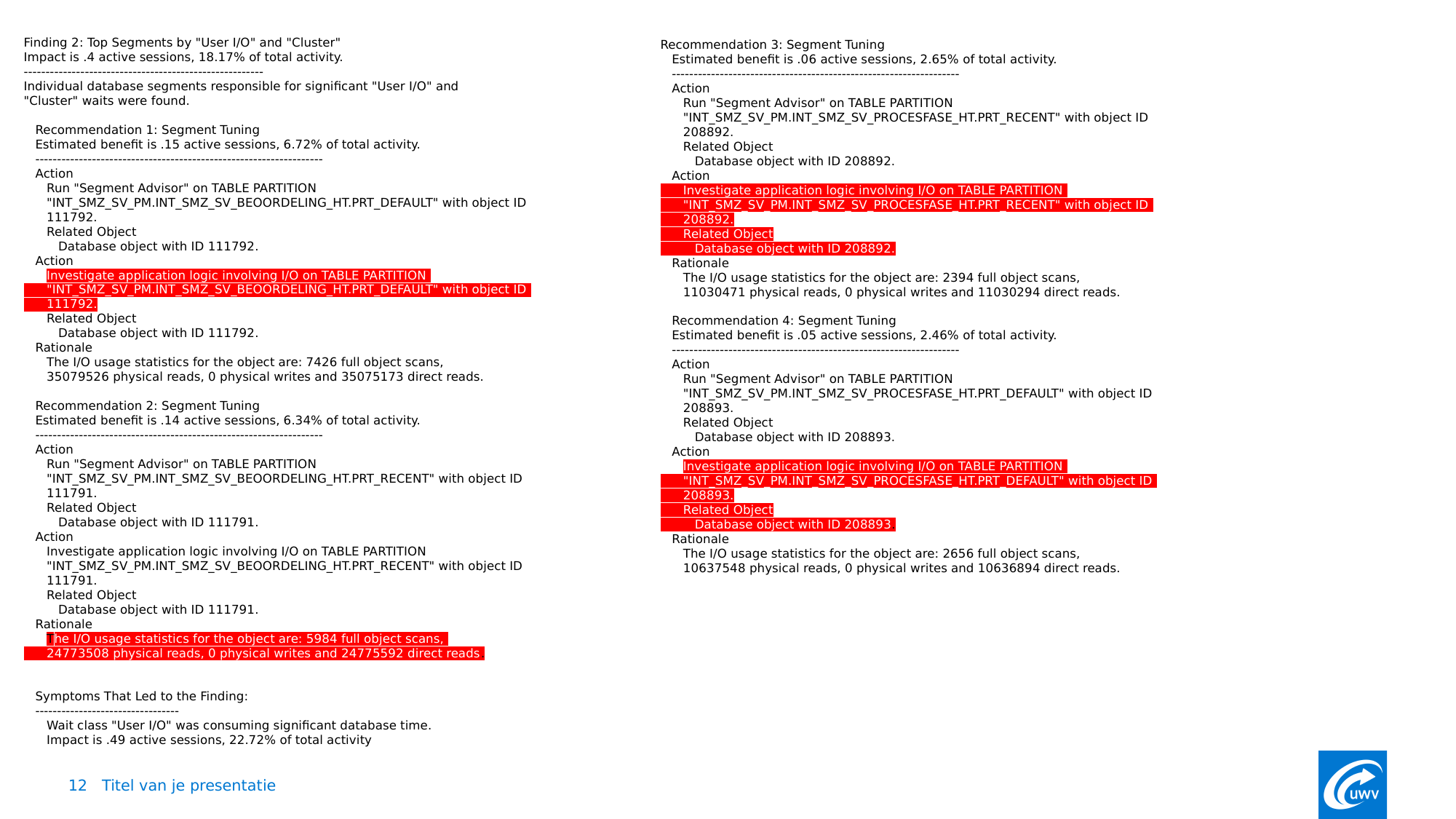

Finding 2: Top Segments by "User I/O" and "Cluster"
Impact is .4 active sessions, 18.17% of total activity.
-------------------------------------------------------
Individual database segments responsible for significant "User I/O" and
"Cluster" waits were found.

   Recommendation 1: Segment Tuning
   Estimated benefit is .15 active sessions, 6.72% of total activity.
   ------------------------------------------------------------------
   Action
      Run "Segment Advisor" on TABLE PARTITION
      "INT_SMZ_SV_PM.INT_SMZ_SV_BEOORDELING_HT.PRT_DEFAULT" with object ID
      111792.
      Related Object
         Database object with ID 111792.
   Action
      Investigate application logic involving I/O on TABLE PARTITION
      "INT_SMZ_SV_PM.INT_SMZ_SV_BEOORDELING_HT.PRT_DEFAULT" with object ID
      111792.
      Related Object
         Database object with ID 111792.
   Rationale
      The I/O usage statistics for the object are: 7426 full object scans,
      35079526 physical reads, 0 physical writes and 35075173 direct reads.

   Recommendation 2: Segment Tuning
   Estimated benefit is .14 active sessions, 6.34% of total activity.
   ------------------------------------------------------------------
   Action
      Run "Segment Advisor" on TABLE PARTITION
      "INT_SMZ_SV_PM.INT_SMZ_SV_BEOORDELING_HT.PRT_RECENT" with object ID
      111791.
      Related Object
         Database object with ID 111791.
   Action
      Investigate application logic involving I/O on TABLE PARTITION
      "INT_SMZ_SV_PM.INT_SMZ_SV_BEOORDELING_HT.PRT_RECENT" with object ID
      111791.
      Related Object
         Database object with ID 111791.
   Rationale
      The I/O usage statistics for the object are: 5984 full object scans,
      24773508 physical reads, 0 physical writes and 24775592 direct reads.

   Symptoms That Led to the Finding:
   ---------------------------------
      Wait class "User I/O" was consuming significant database time.
      Impact is .49 active sessions, 22.72% of total activity
Recommendation 3: Segment Tuning
   Estimated benefit is .06 active sessions, 2.65% of total activity.
   ------------------------------------------------------------------
   Action
      Run "Segment Advisor" on TABLE PARTITION
      "INT_SMZ_SV_PM.INT_SMZ_SV_PROCESFASE_HT.PRT_RECENT" with object ID
      208892.
      Related Object
         Database object with ID 208892.
   Action
      Investigate application logic involving I/O on TABLE PARTITION
      "INT_SMZ_SV_PM.INT_SMZ_SV_PROCESFASE_HT.PRT_RECENT" with object ID
      208892.
      Related Object
         Database object with ID 208892.
   Rationale
      The I/O usage statistics for the object are: 2394 full object scans,
      11030471 physical reads, 0 physical writes and 11030294 direct reads.

   Recommendation 4: Segment Tuning
   Estimated benefit is .05 active sessions, 2.46% of total activity.
   ------------------------------------------------------------------
   Action
      Run "Segment Advisor" on TABLE PARTITION
      "INT_SMZ_SV_PM.INT_SMZ_SV_PROCESFASE_HT.PRT_DEFAULT" with object ID
      208893.
      Related Object
         Database object with ID 208893.
   Action
      Investigate application logic involving I/O on TABLE PARTITION
      "INT_SMZ_SV_PM.INT_SMZ_SV_PROCESFASE_HT.PRT_DEFAULT" with object ID
      208893.
      Related Object
         Database object with ID 208893.
   Rationale
      The I/O usage statistics for the object are: 2656 full object scans,
      10637548 physical reads, 0 physical writes and 10636894 direct reads.

12
Titel van je presentatie